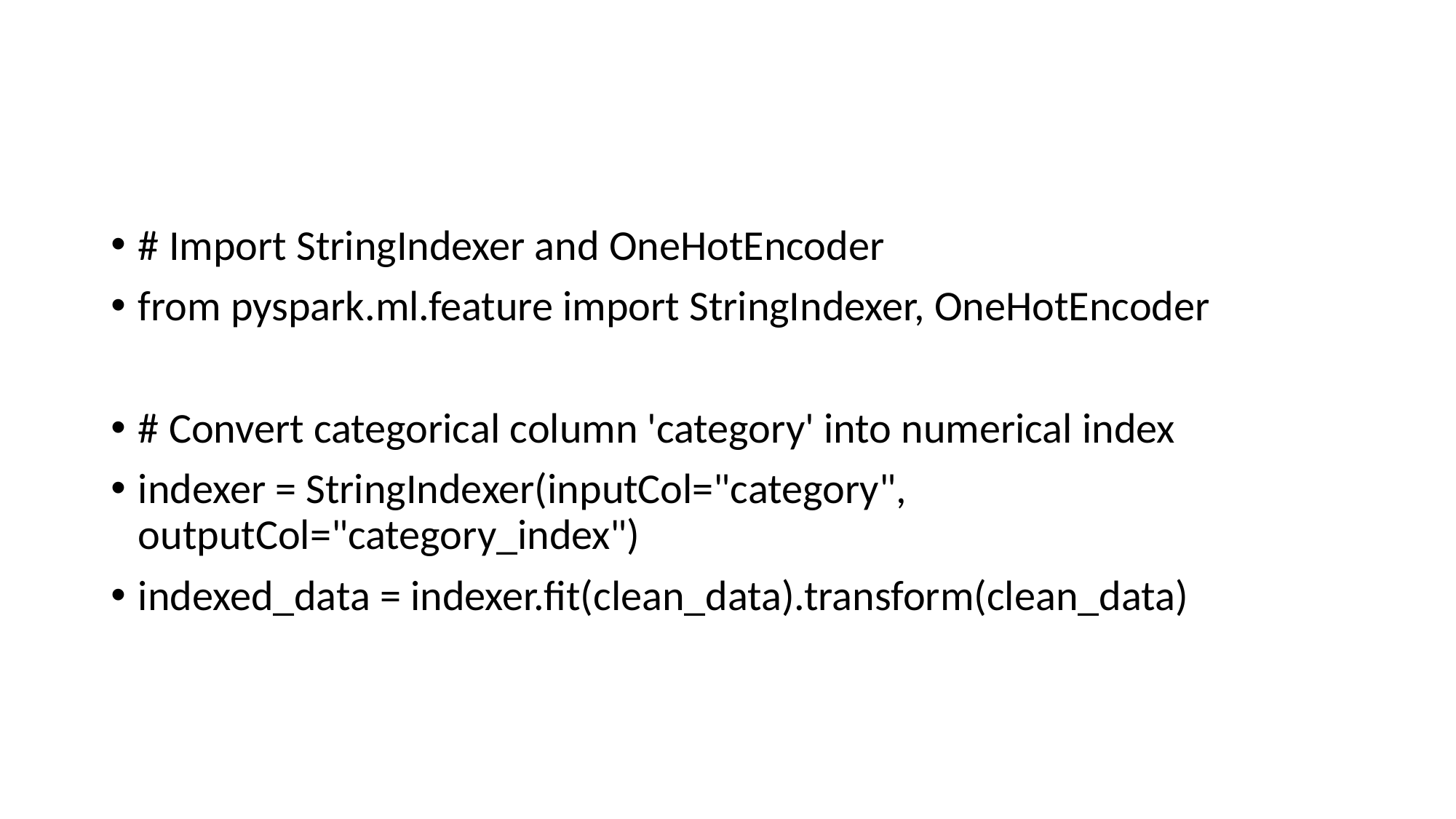

#
# Import StringIndexer and OneHotEncoder
from pyspark.ml.feature import StringIndexer, OneHotEncoder

# Convert categorical column 'category' into numerical index
indexer = StringIndexer(inputCol="category", outputCol="category_index")
indexed_data = indexer.fit(clean_data).transform(clean_data)